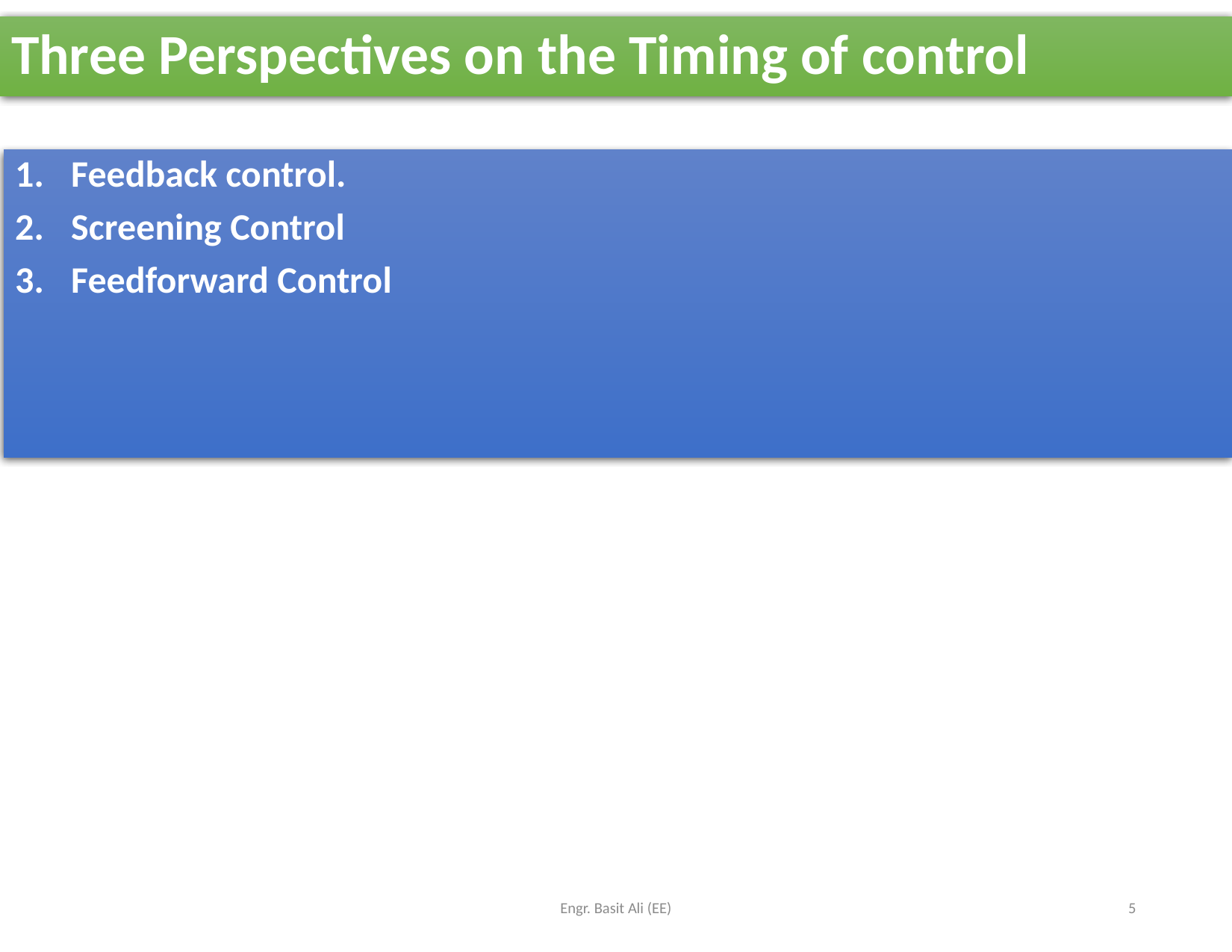

# Three Perspectives on the Timing of control
Feedback control.
Screening Control
Feedforward Control
Engr. Basit Ali (EE)
5